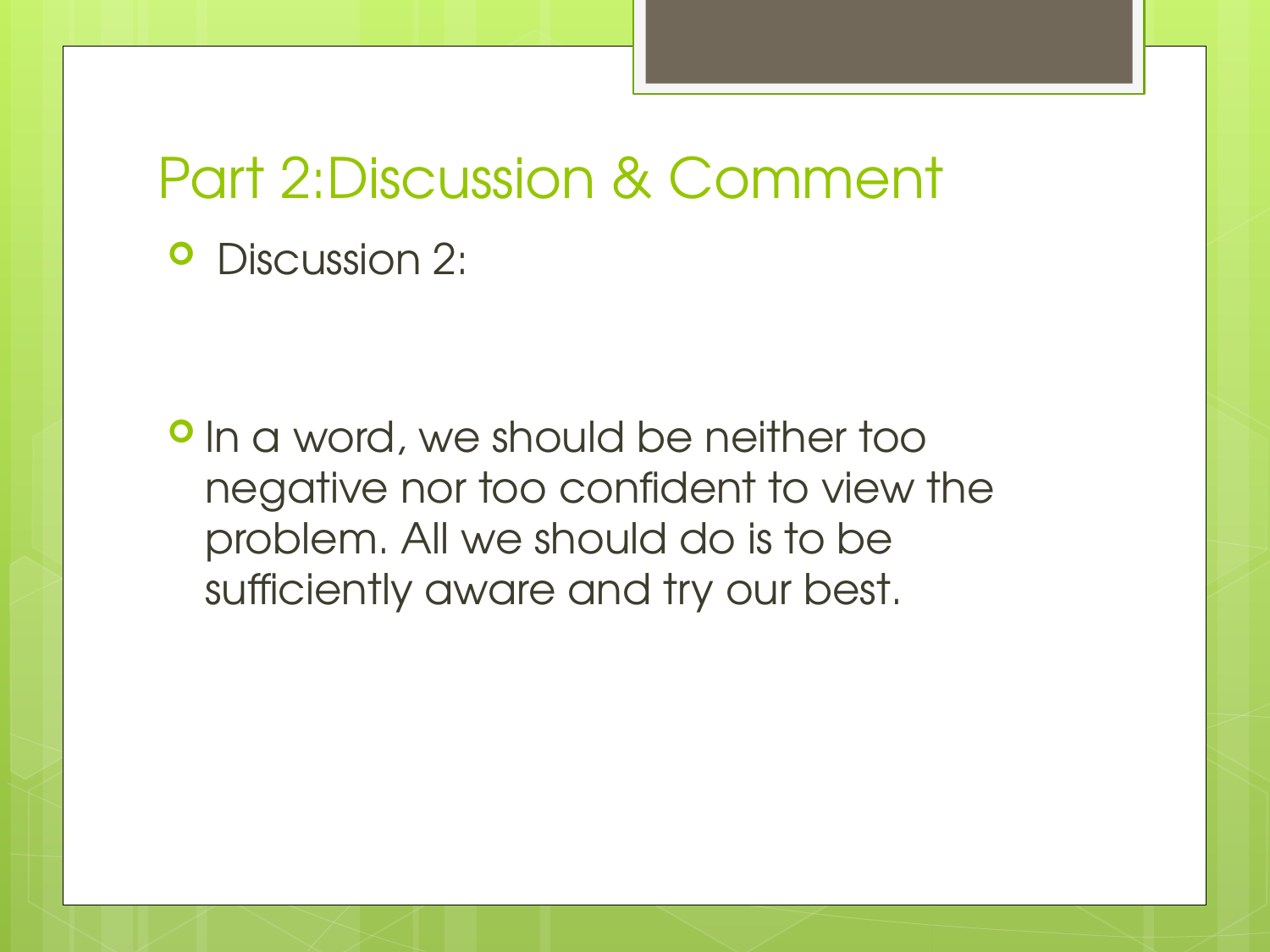

# Part 2:Discussion & Comment
 Discussion 2:

In a word, we should be neither too negative nor too confident to view the problem. All we should do is to be sufficiently aware and try our best.